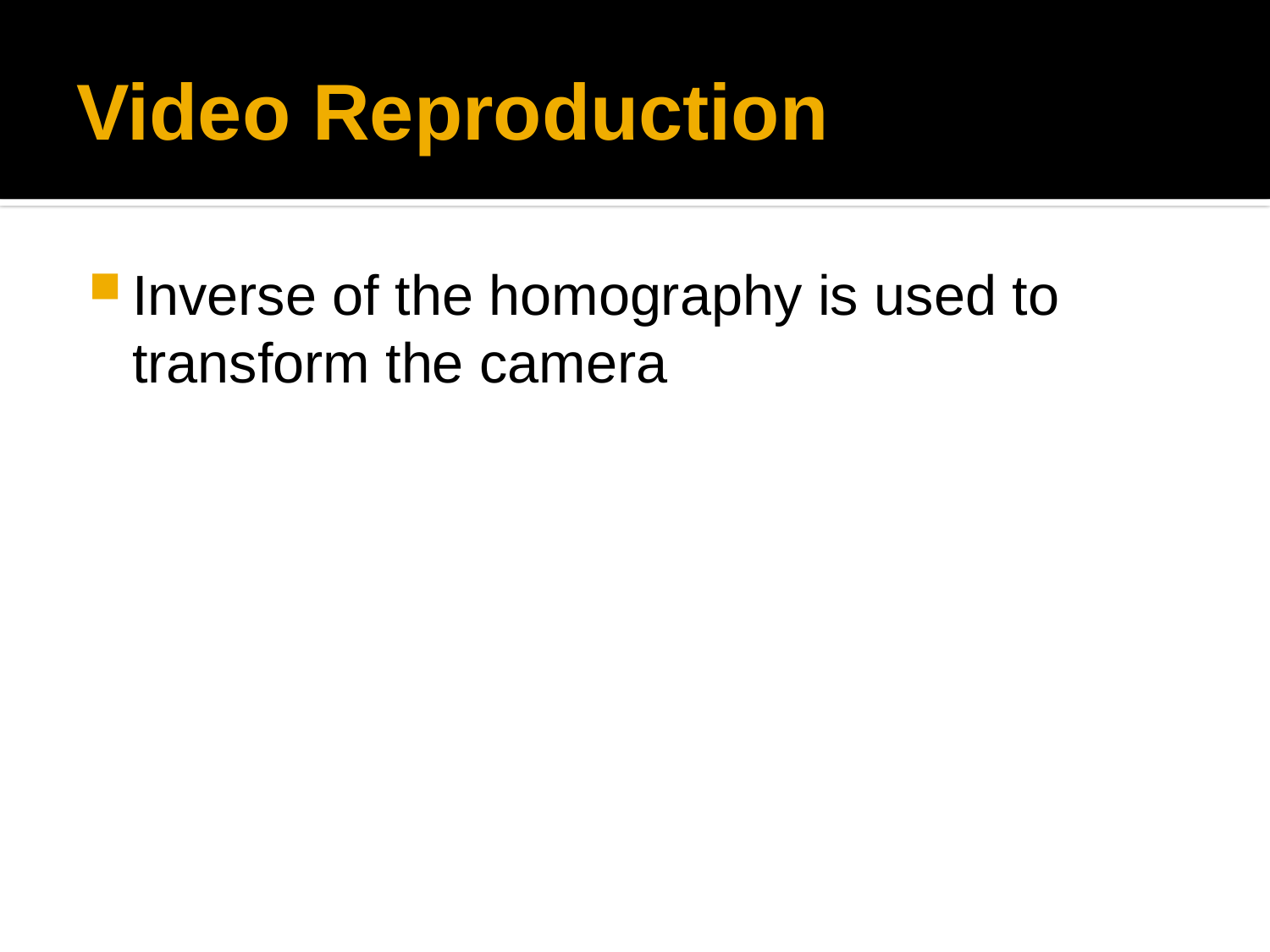

# Video Reproduction
Inverse of the homography is used to transform the camera